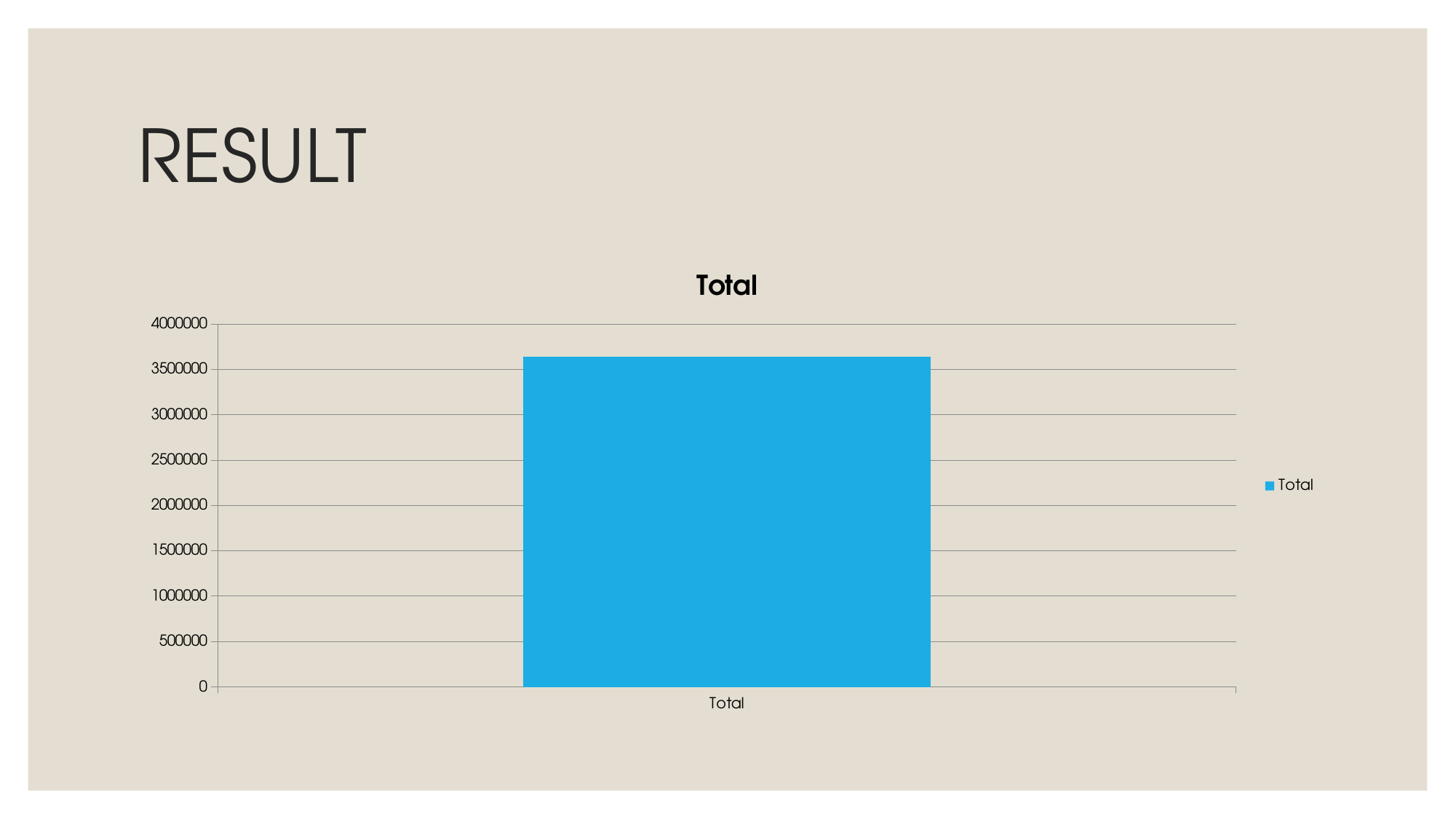

# RESULT

### Chart:

| Category | Total |
|---|---|
| Total | 3643335.0 |